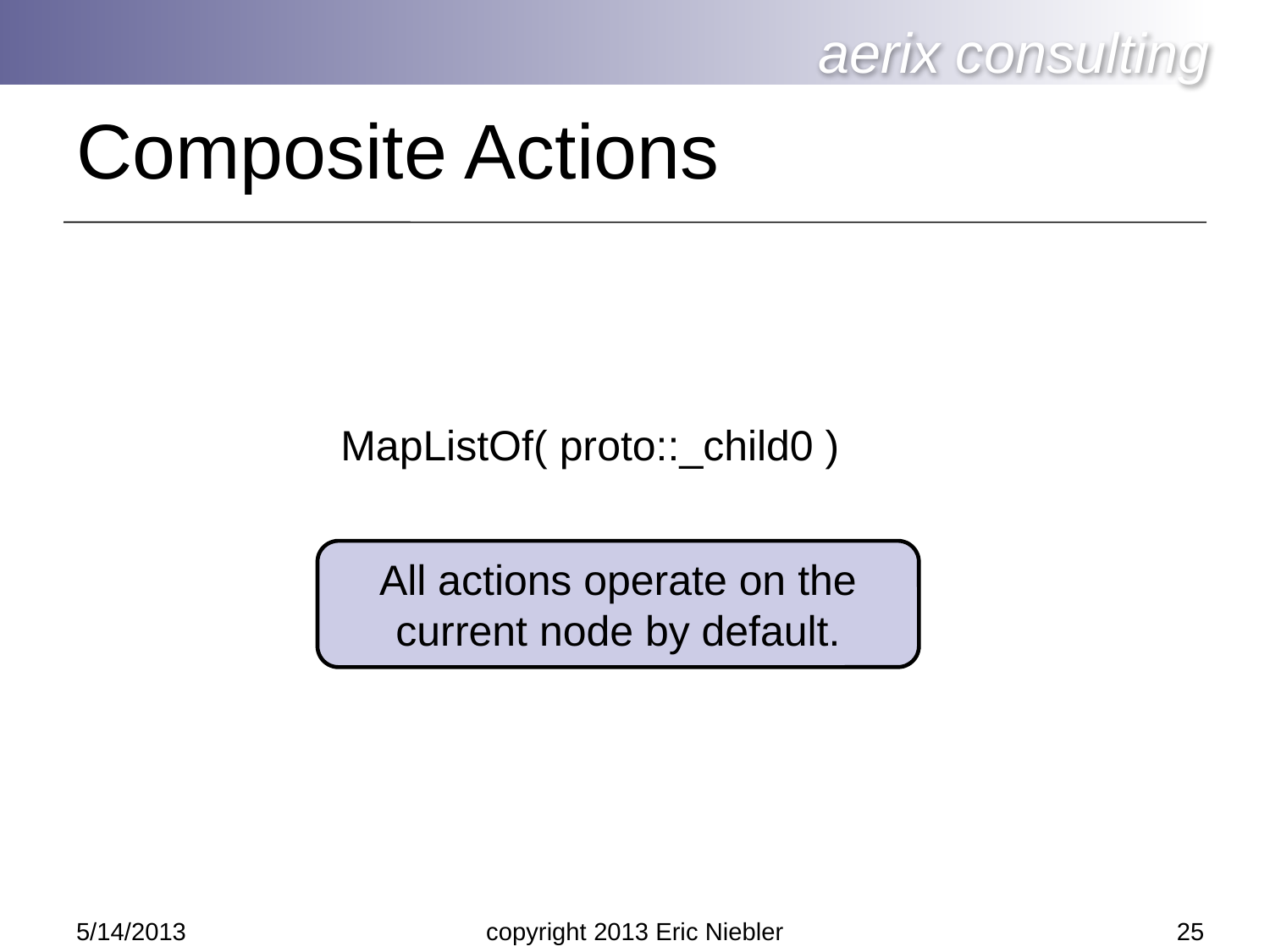

# Composite Actions
MapListOf( proto::_child0( _ ) )
MapListOf( proto::_child0 )
All actions operate on the current node by default.
25
5/14/2013
copyright 2013 Eric Niebler